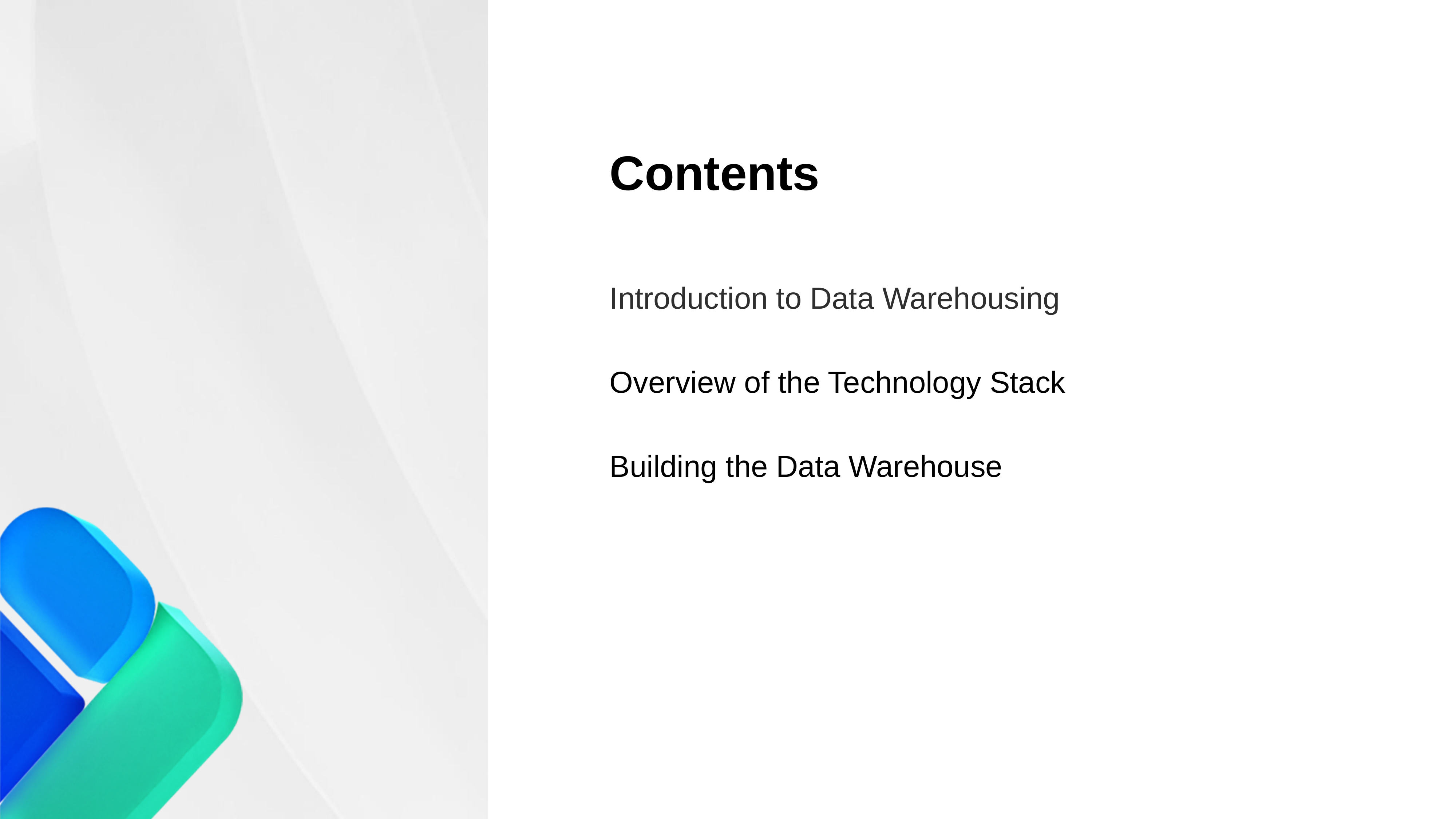

Introduction to Data Warehousing
Overview of the Technology Stack
Building the Data Warehouse